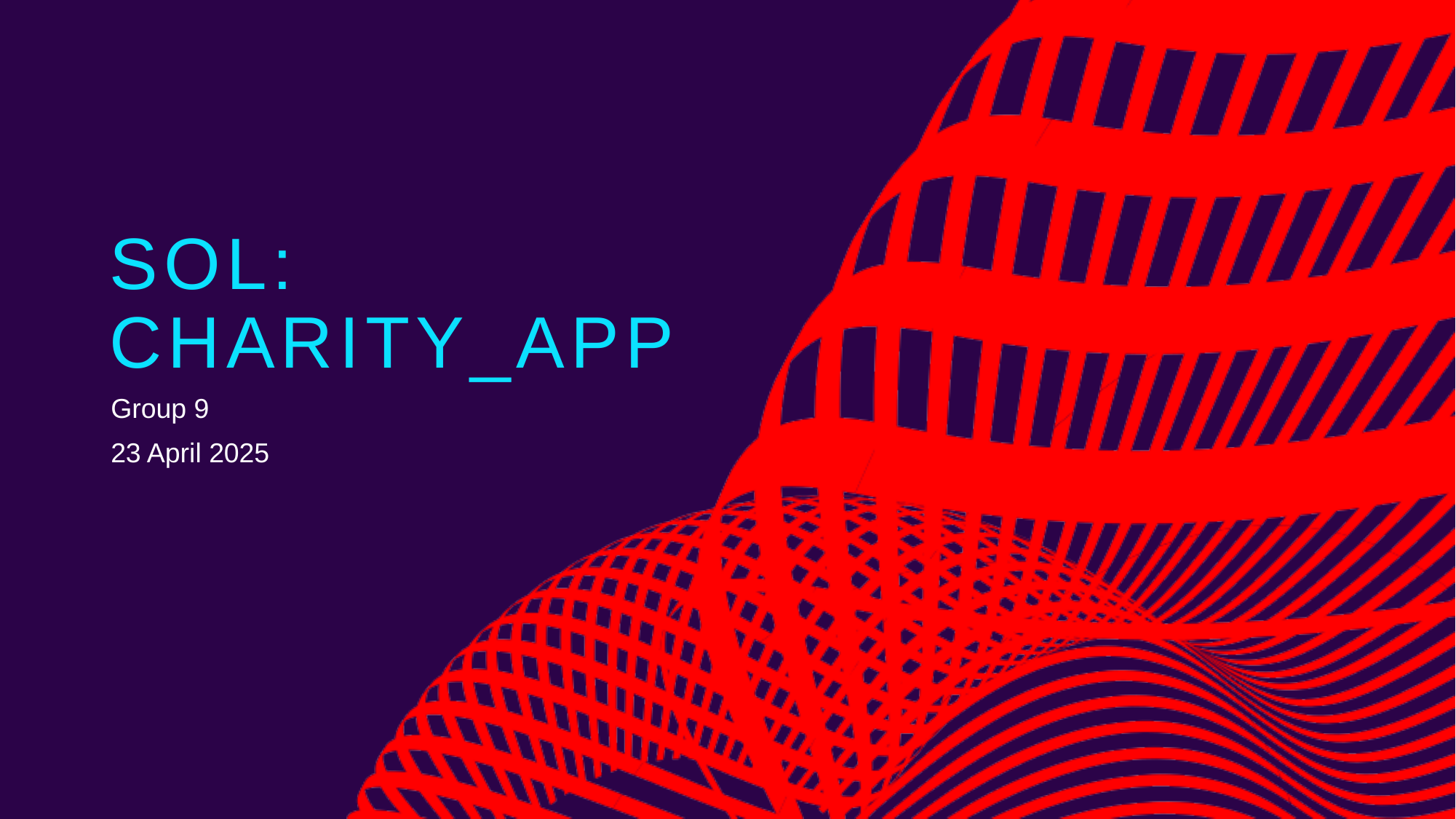

# SOL: Charity_App
Group 9
23 April 2025